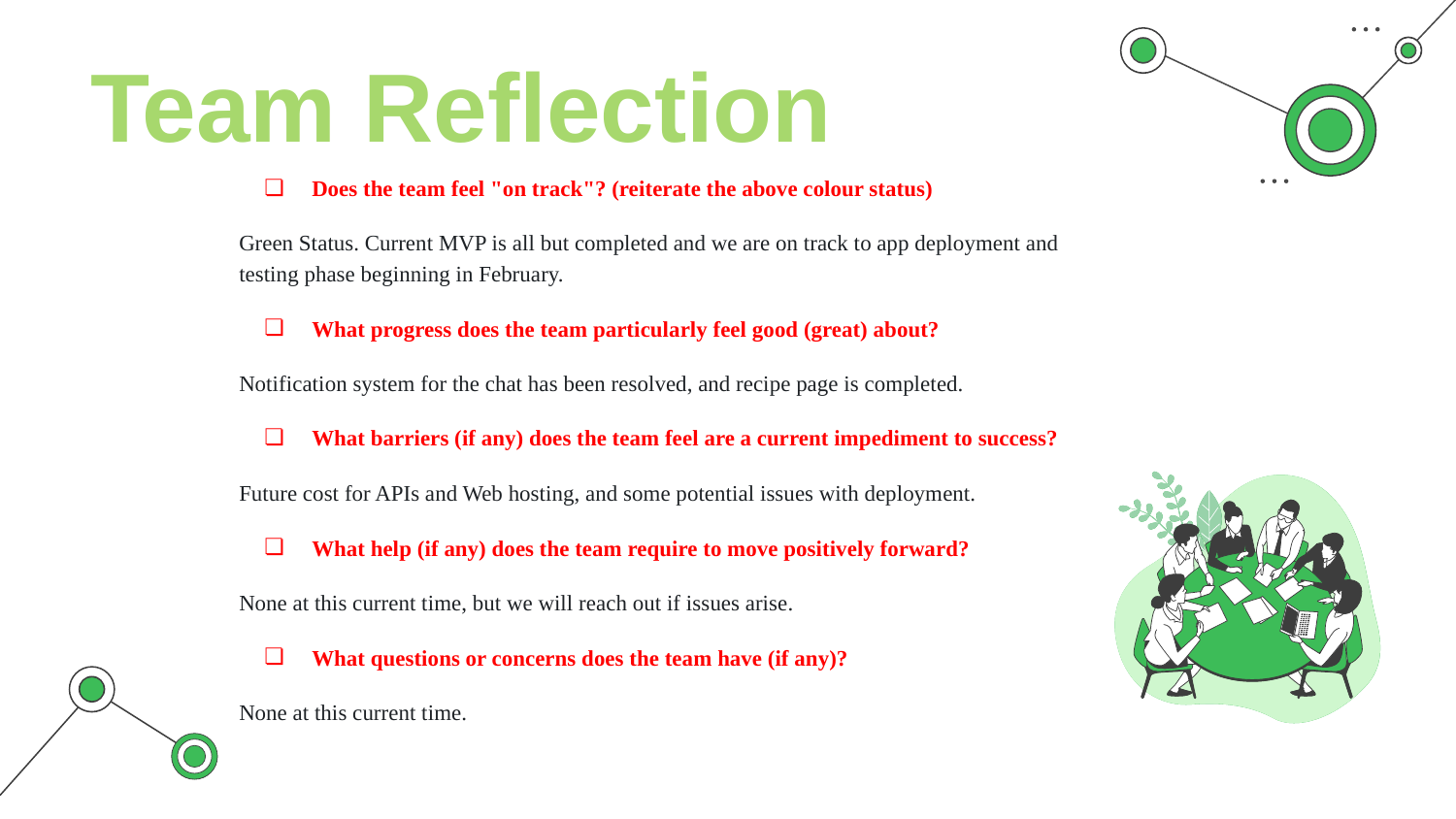

Team Reflection
Does the team feel "on track"? (reiterate the above colour status)
Green Status. Current MVP is all but completed and we are on track to app deployment and testing phase beginning in February.
What progress does the team particularly feel good (great) about?
Notification system for the chat has been resolved, and recipe page is completed.
What barriers (if any) does the team feel are a current impediment to success?
Future cost for APIs and Web hosting, and some potential issues with deployment.
What help (if any) does the team require to move positively forward?
None at this current time, but we will reach out if issues arise.
What questions or concerns does the team have (if any)?
None at this current time.